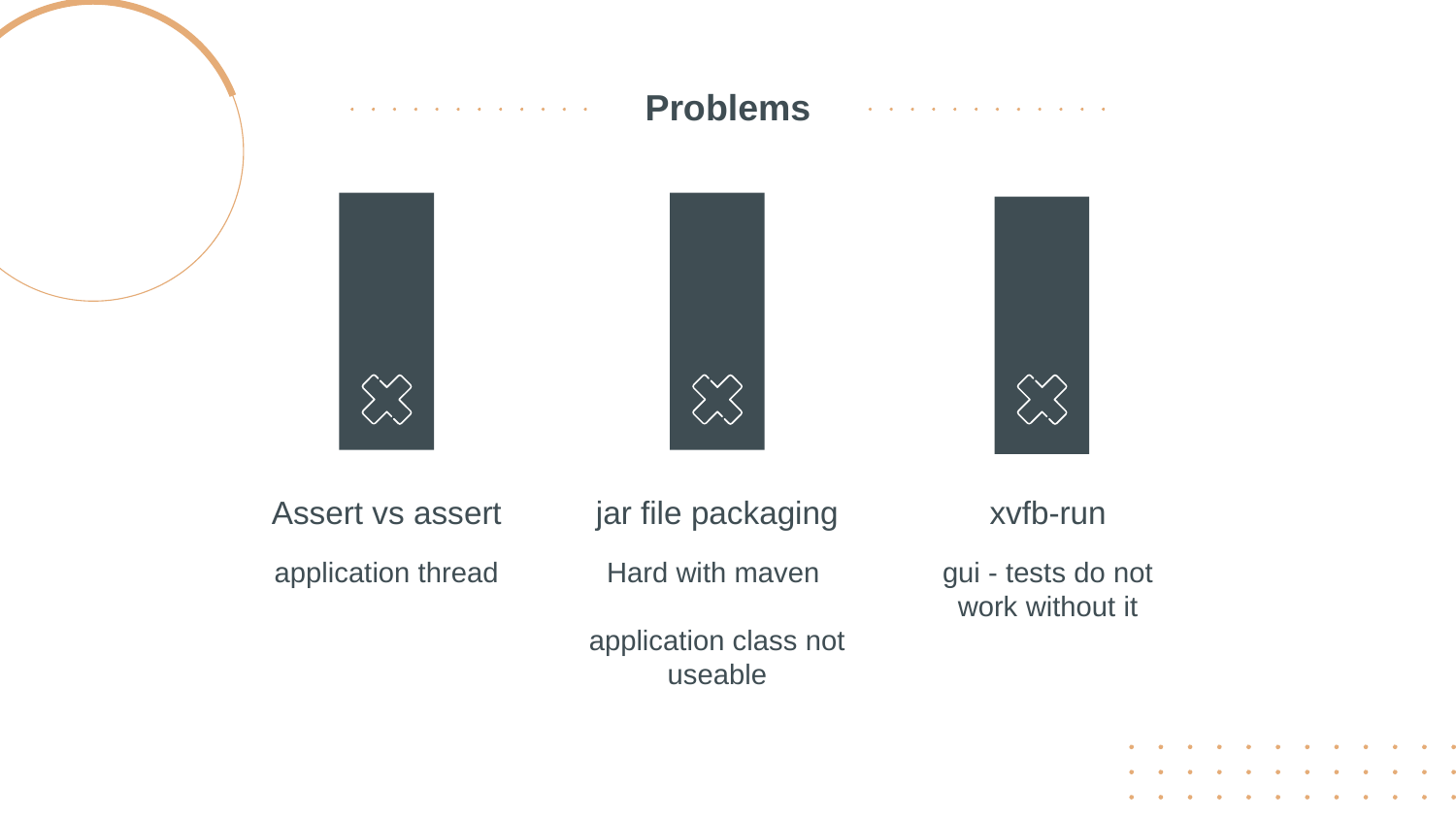

Problems

# Assert vs assert
jar file packaging
xvfb-run
application thread
Hard with maven

application class not useable
gui - tests do not work without it